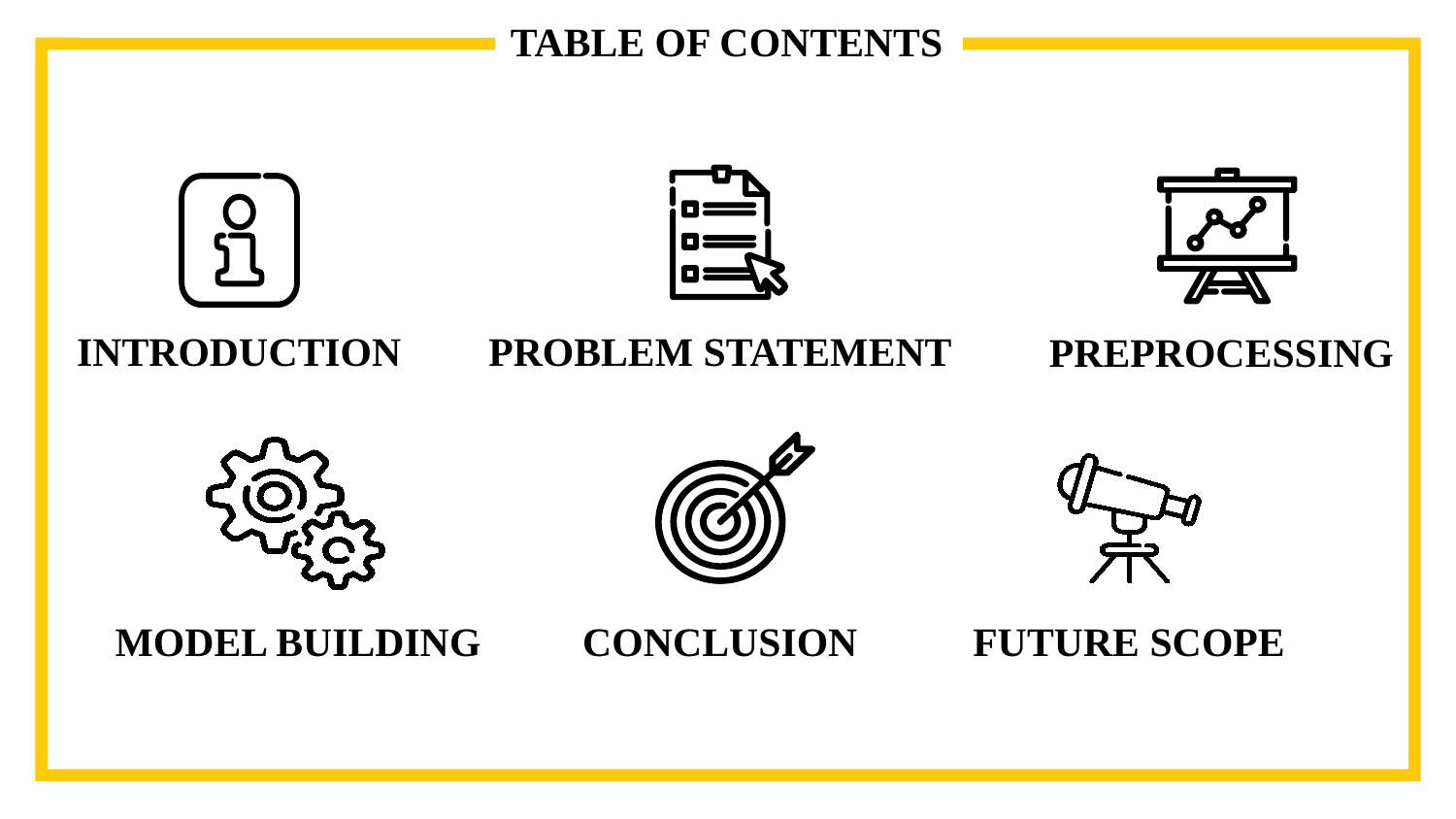

TABLE OF CONTENTS

INTRODUCTION
PROBLEM STATEMENT
PREPROCESSING

MODEL BUILDING
CONCLUSION
FUTURE SCOPE